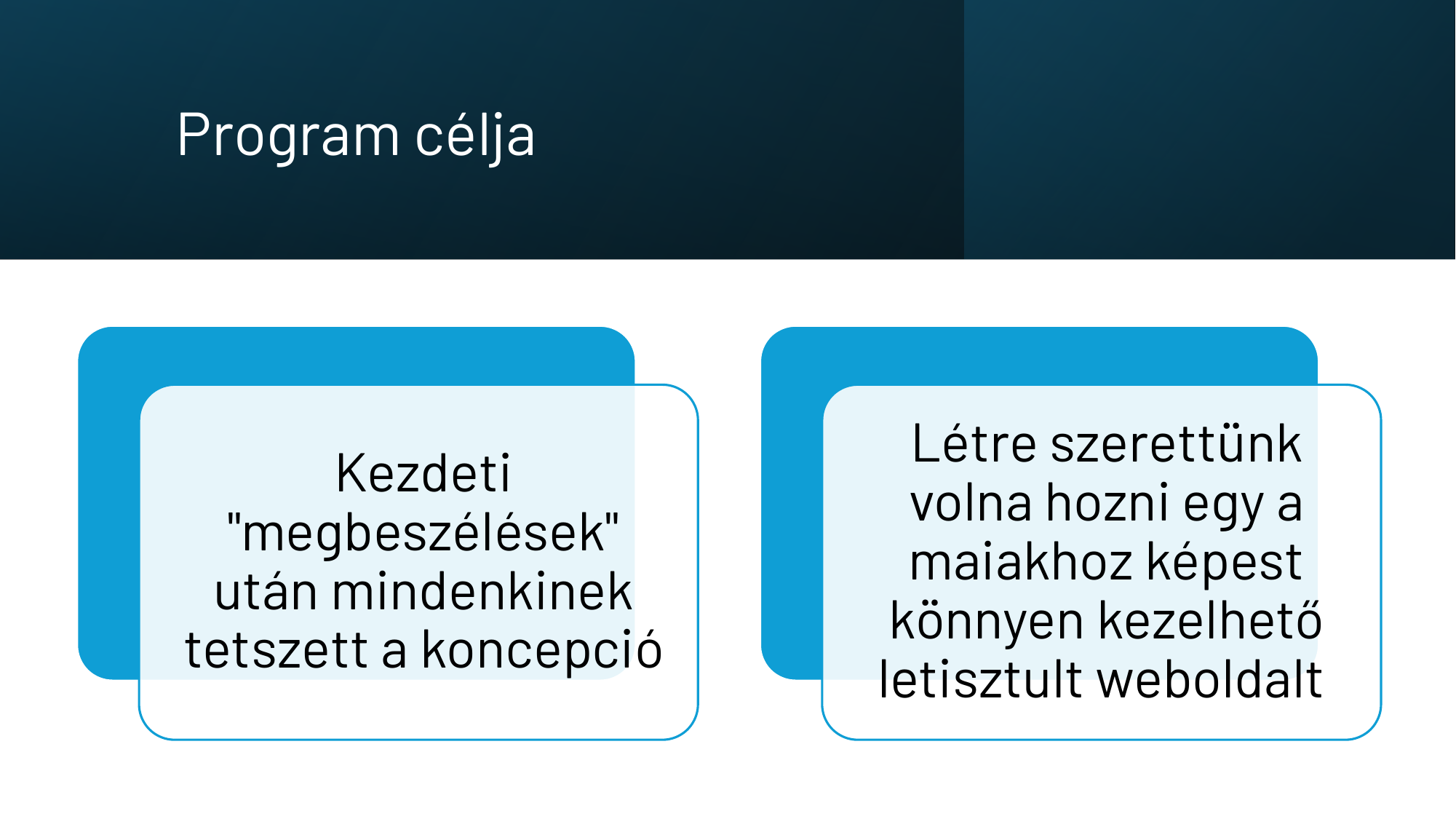

# Program célja
Kezdeti "megbeszélések" után mindenkinek tetszett a koncepció
Létre szerettünk volna hozni egy a maiakhoz képest könnyen kezelhető letisztult weboldalt